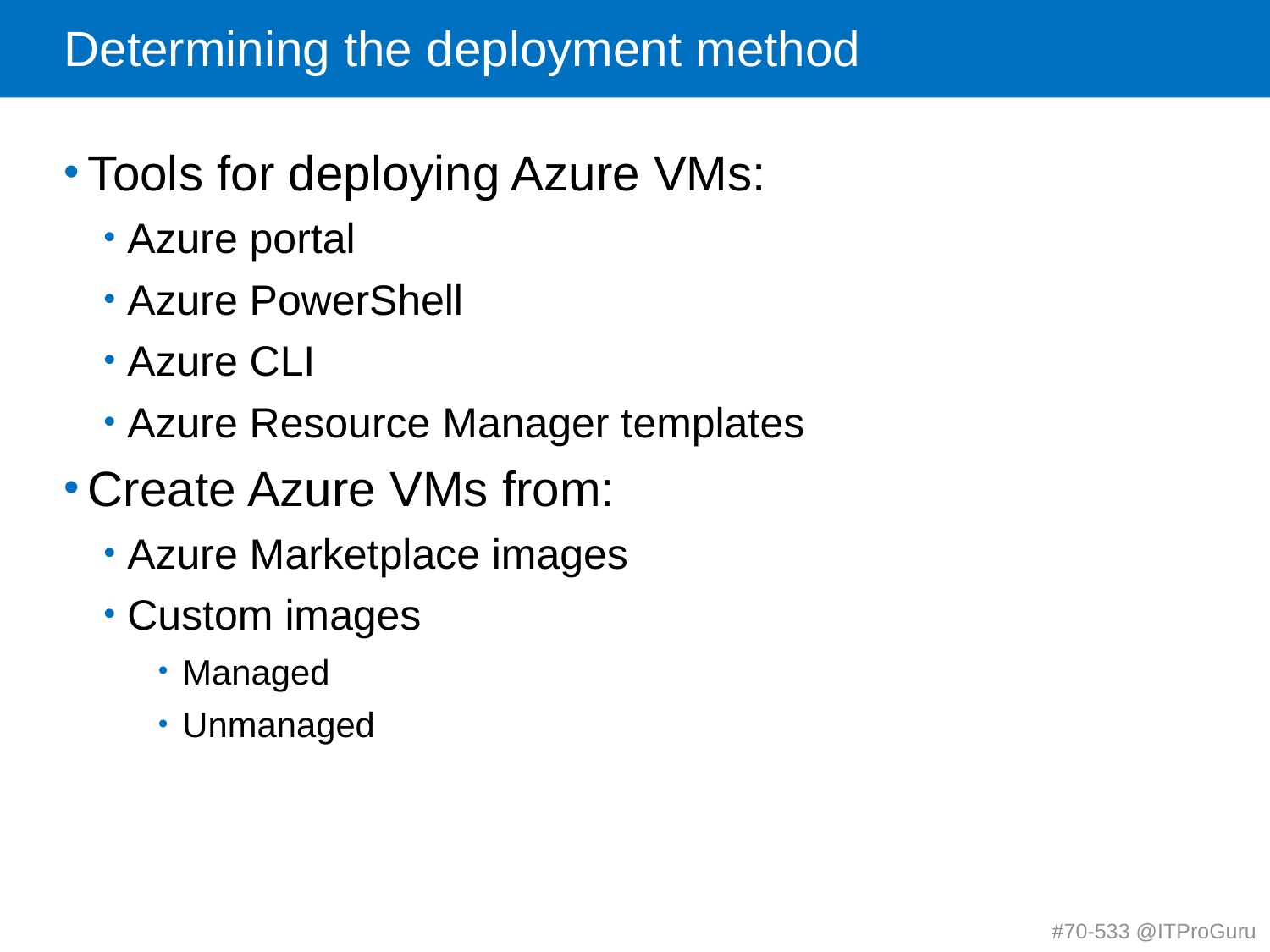

# Determining the deployment method
Tools for deploying Azure VMs:
Azure portal
Azure PowerShell
Azure CLI
Azure Resource Manager templates
Create Azure VMs from:
Azure Marketplace images
Custom images
Managed
Unmanaged